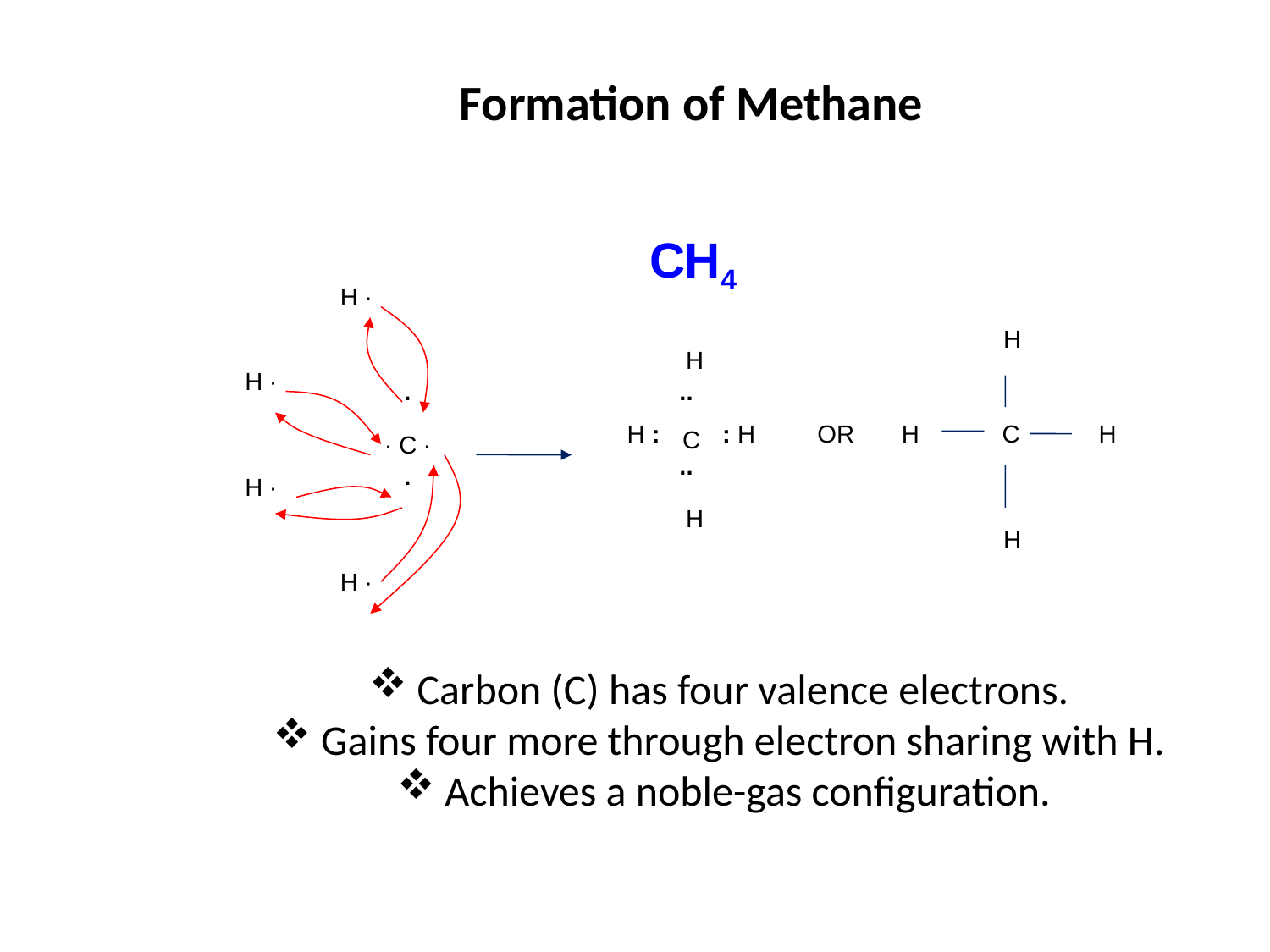

Formation of Methane
CH4
H ∙

H
H
H ∙
.
..

H :
: H
OR
H
C
H
C
∙ C ∙

..

.

H ∙

H

H
H ∙
Carbon (C) has four valence electrons.
Gains four more through electron sharing with H.
Achieves a noble-gas configuration.